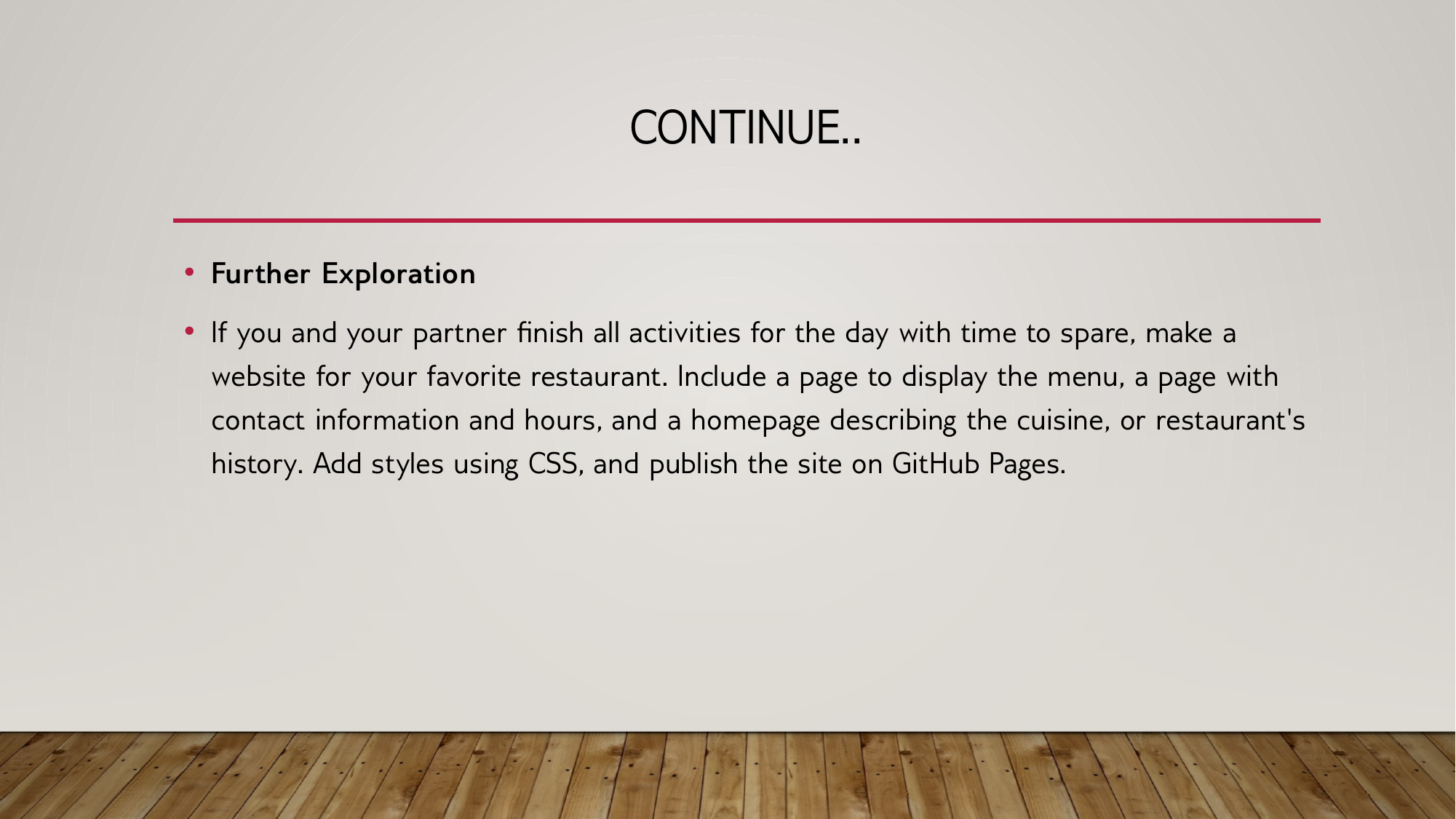

# Continue..
Further Exploration
If you and your partner finish all activities for the day with time to spare, make a website for your favorite restaurant. Include a page to display the menu, a page with contact information and hours, and a homepage describing the cuisine, or restaurant's history. Add styles using CSS, and publish the site on GitHub Pages.